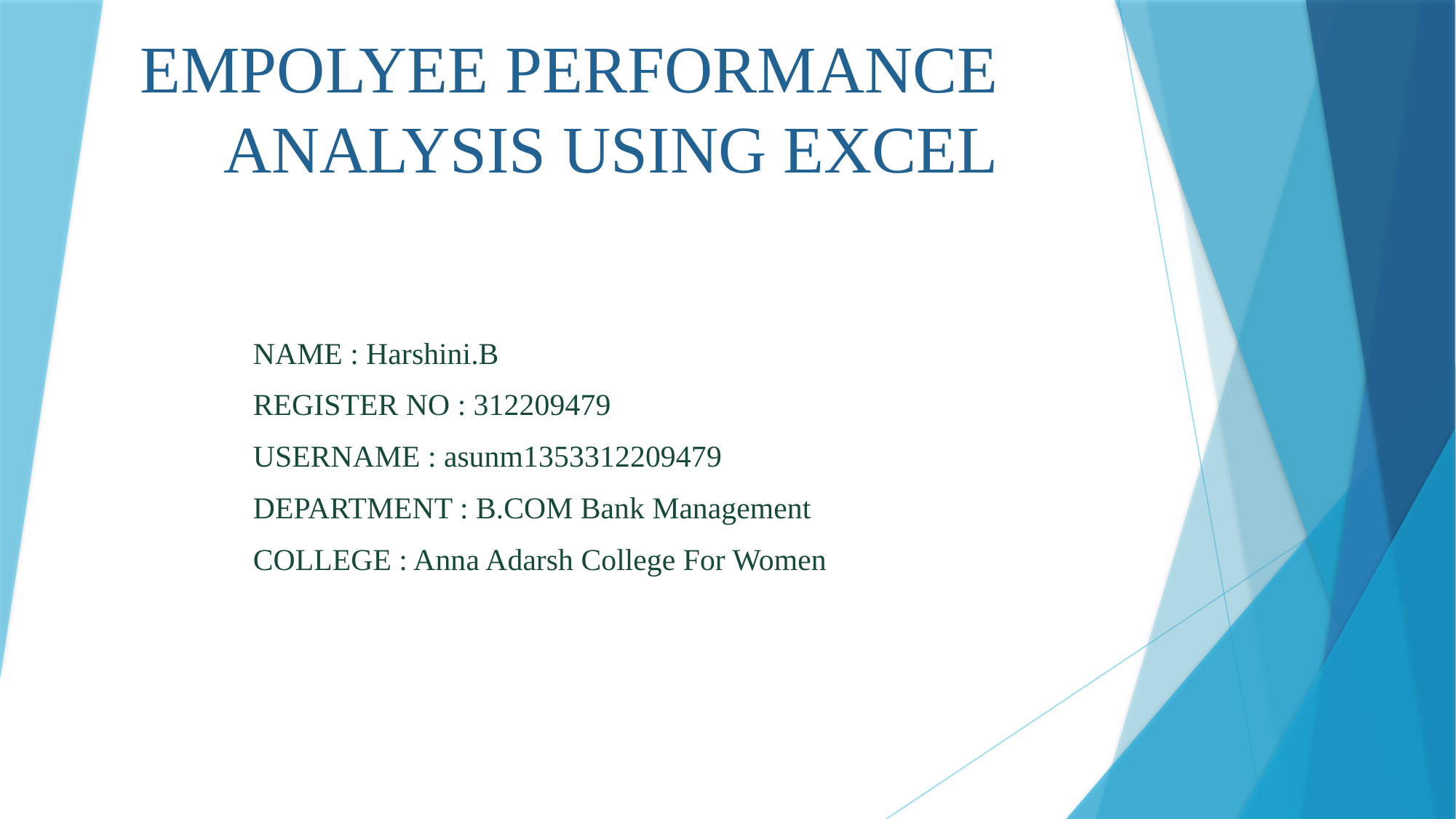

# EMPOLYEE PERFORMANCE ANALYSIS USING EXCEL
NAME : Harshini.B
REGISTER NO : 312209479
USERNAME : asunm1353312209479
DEPARTMENT : B.COM Bank Management
COLLEGE : Anna Adarsh College For Women